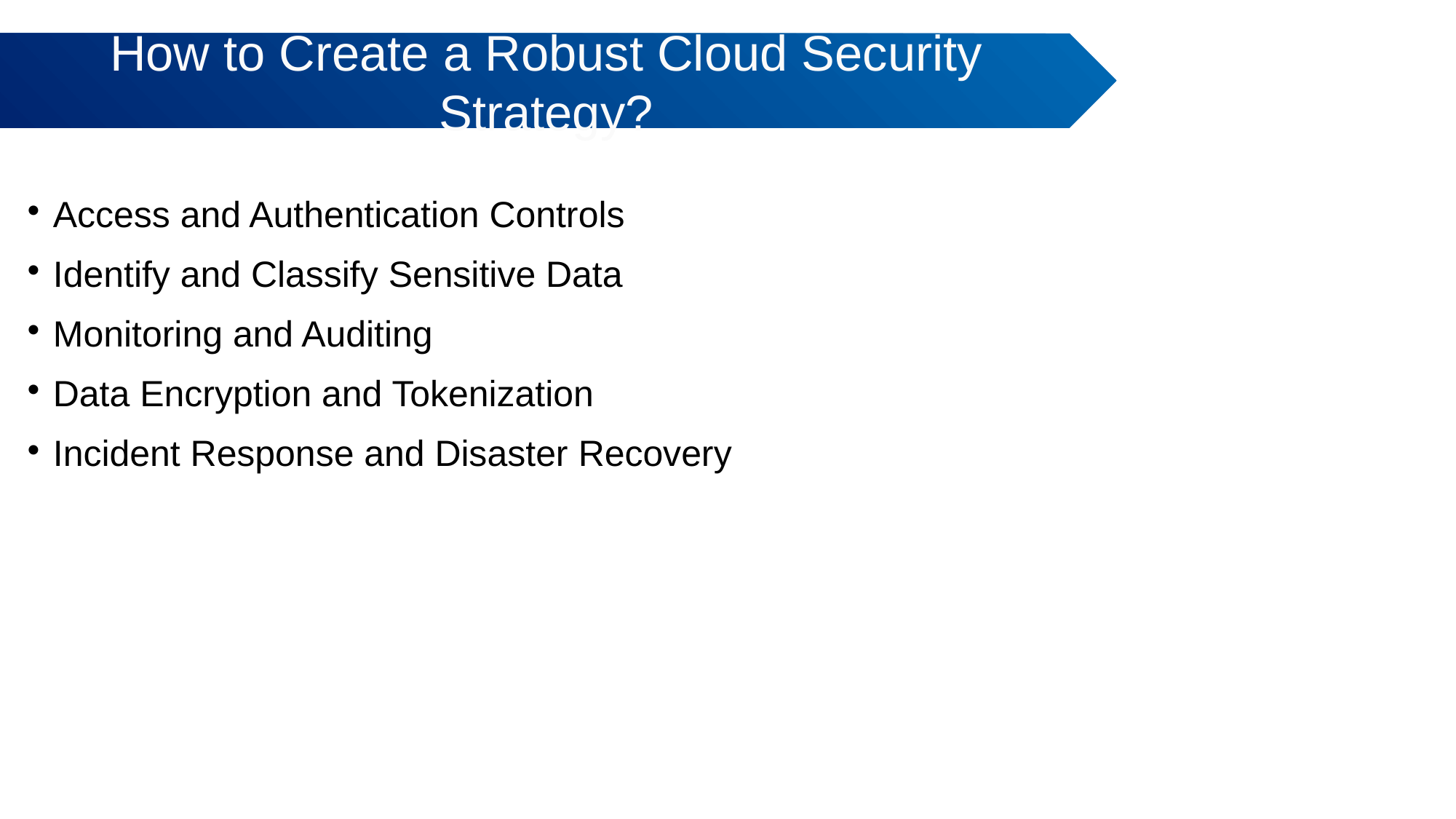

How to Create a Robust Cloud Security Strategy?
# Access and Authentication Controls
Identify and Classify Sensitive Data
Monitoring and Auditing
Data Encryption and Tokenization
Incident Response and Disaster Recovery